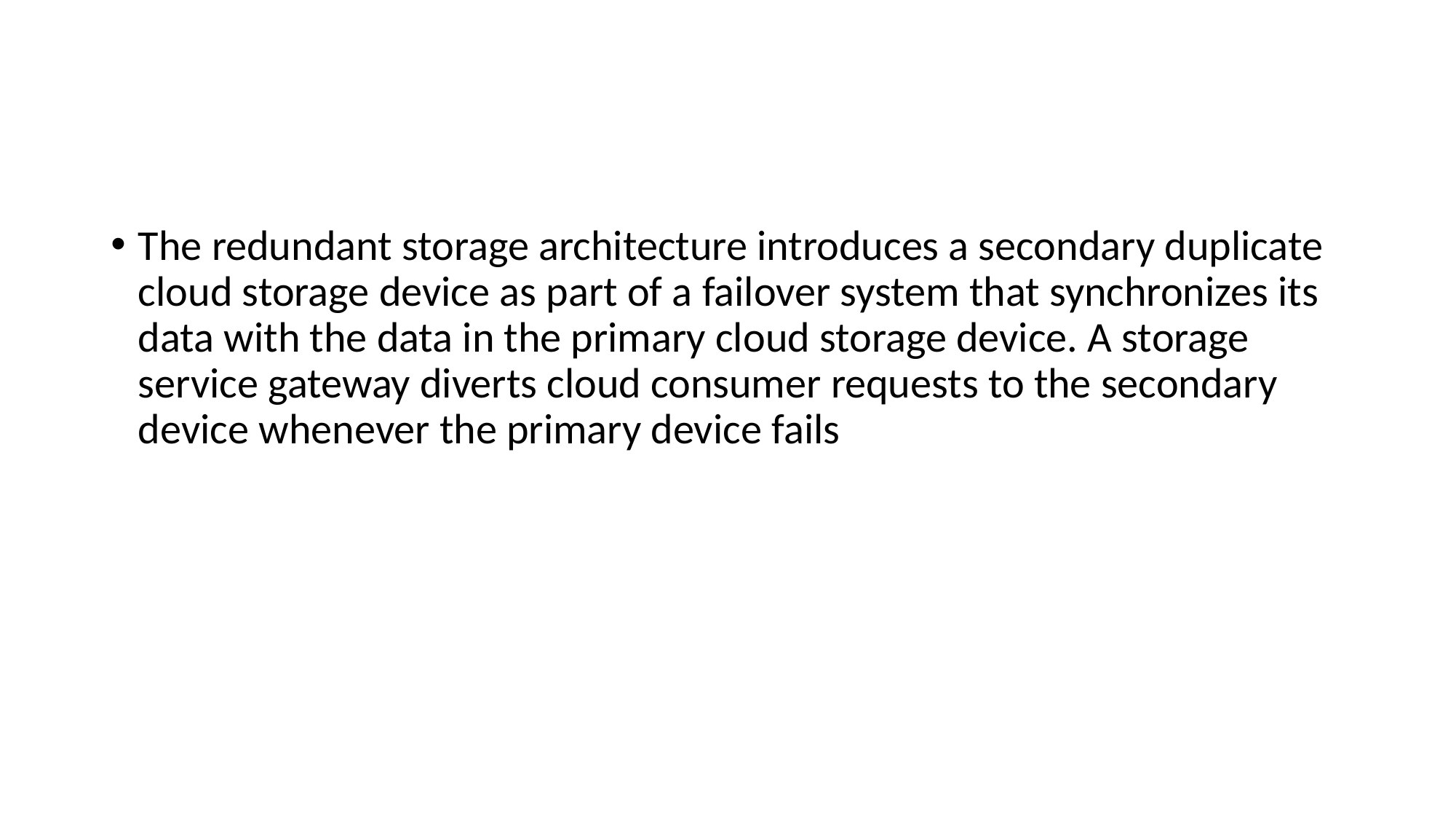

#
The redundant storage architecture introduces a secondary duplicate cloud storage device as part of a failover system that synchronizes its data with the data in the primary cloud storage device. A storage service gateway diverts cloud consumer requests to the secondary device whenever the primary device fails